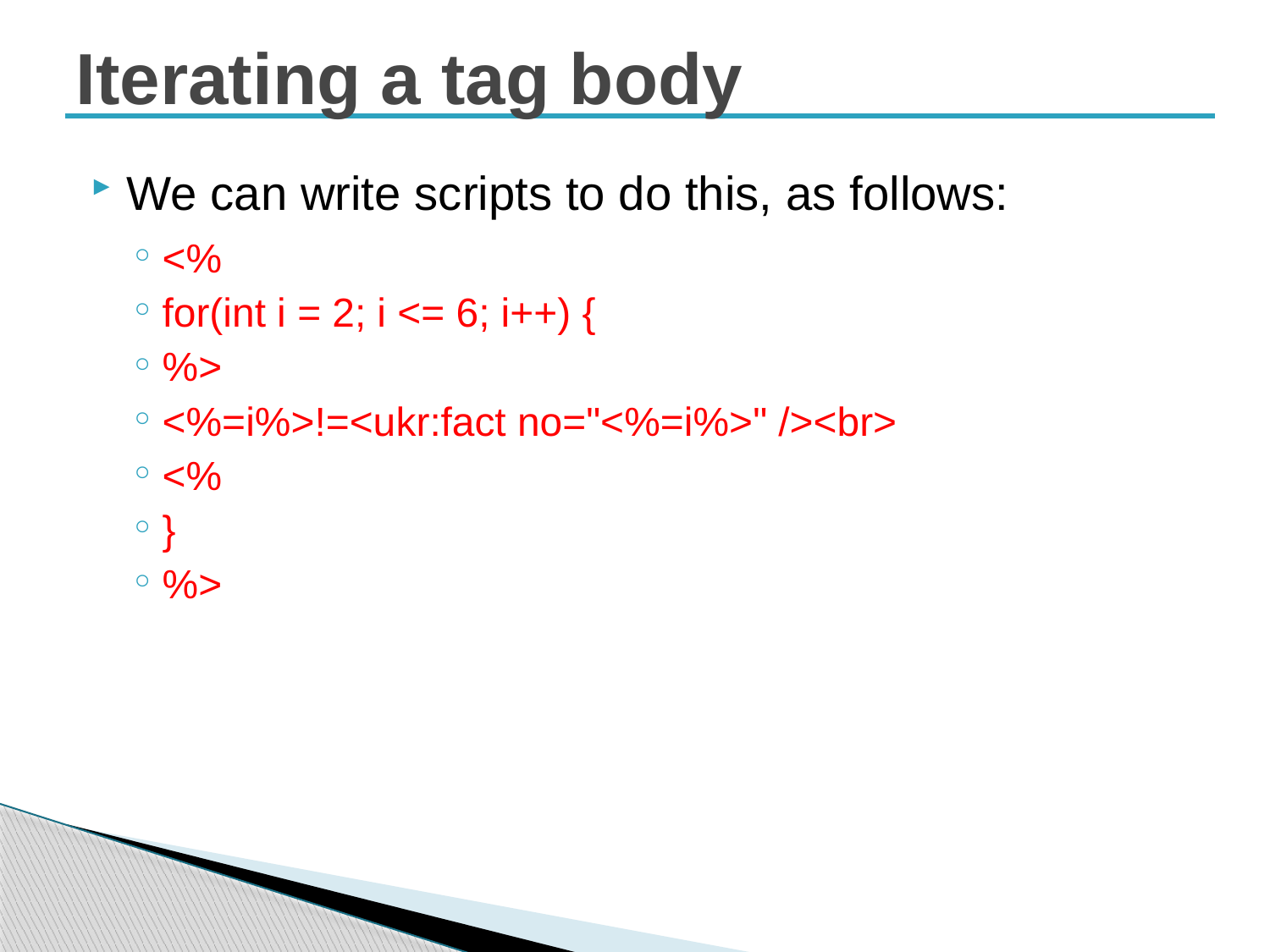

# Iterating a tag body
We can write scripts to do this, as follows:
<%
for(int i = 2; i <= 6; i++) {
%>
<%=i%>!=<ukr:fact no="<%=i%>" /><br>
<%
}
%>